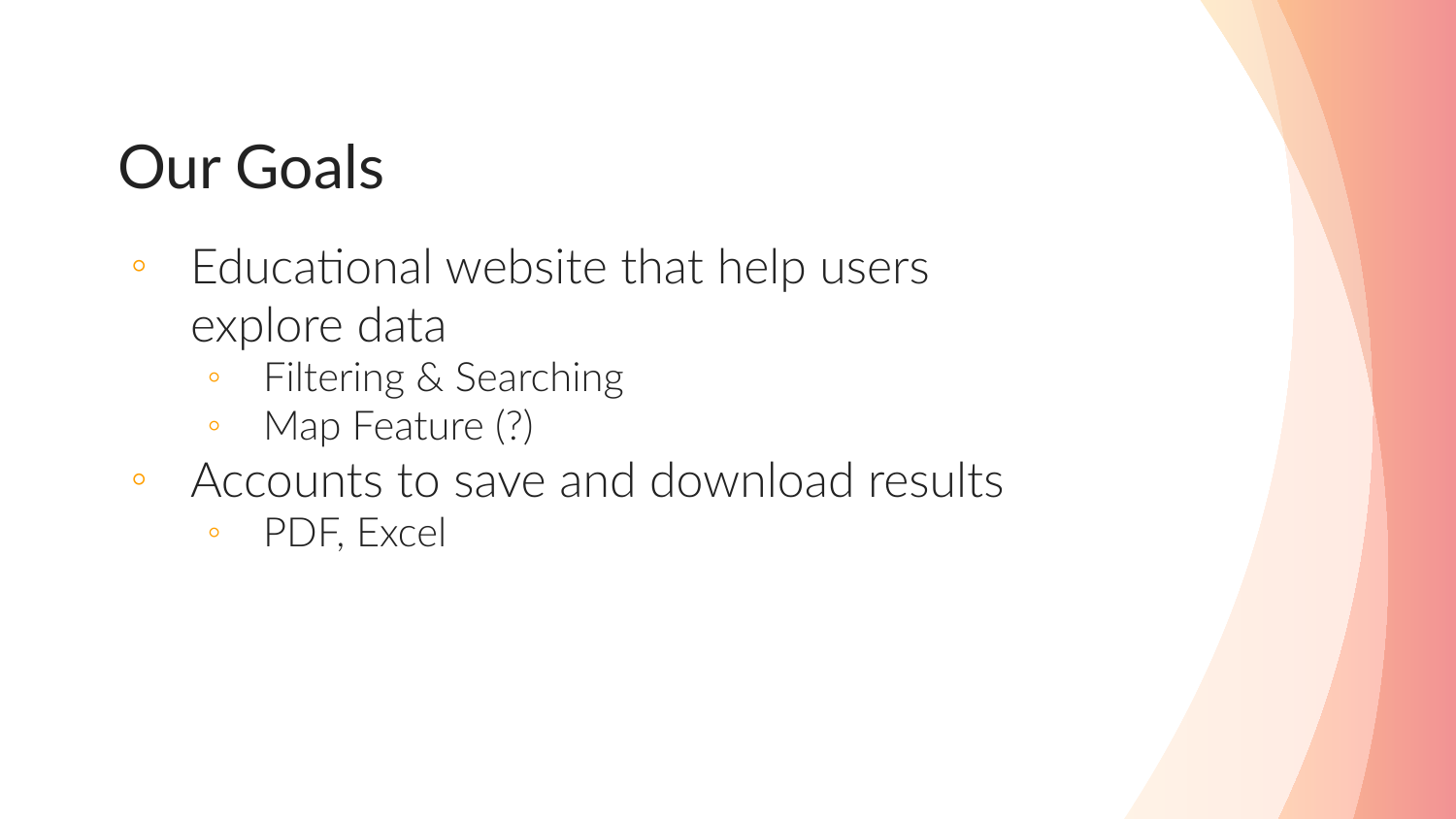

# Our Goals
Educational website that help users explore data
Filtering & Searching
Map Feature (?)
Accounts to save and download results
PDF, Excel